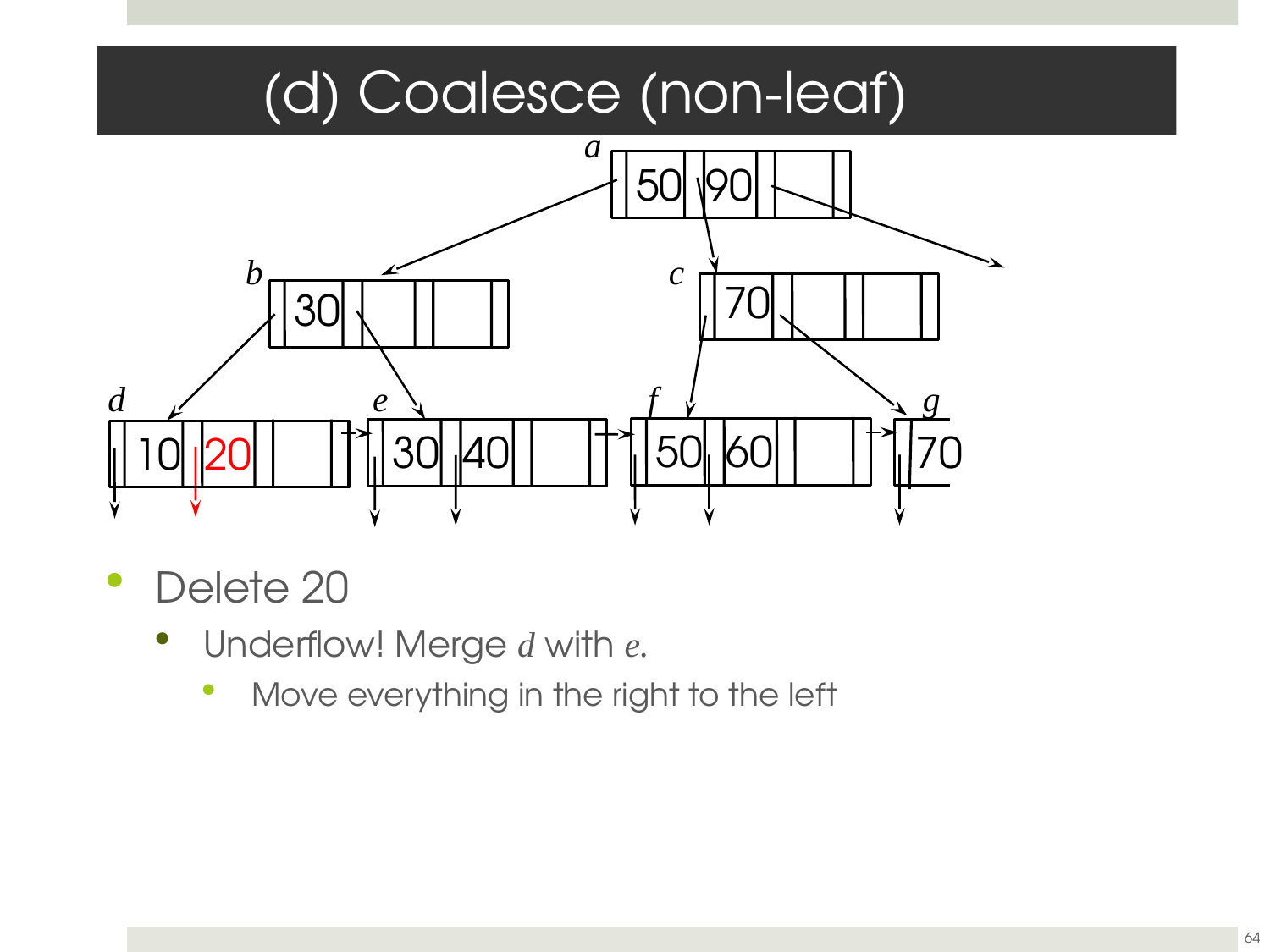

# (d) Coalesce (non-leaf)
a

50  90

b
c
70

30

d
e
f
g

50  60

30  40
70

10  20

Delete 20
Underflow! Merge d with e.
Move everything in the right to the left
64